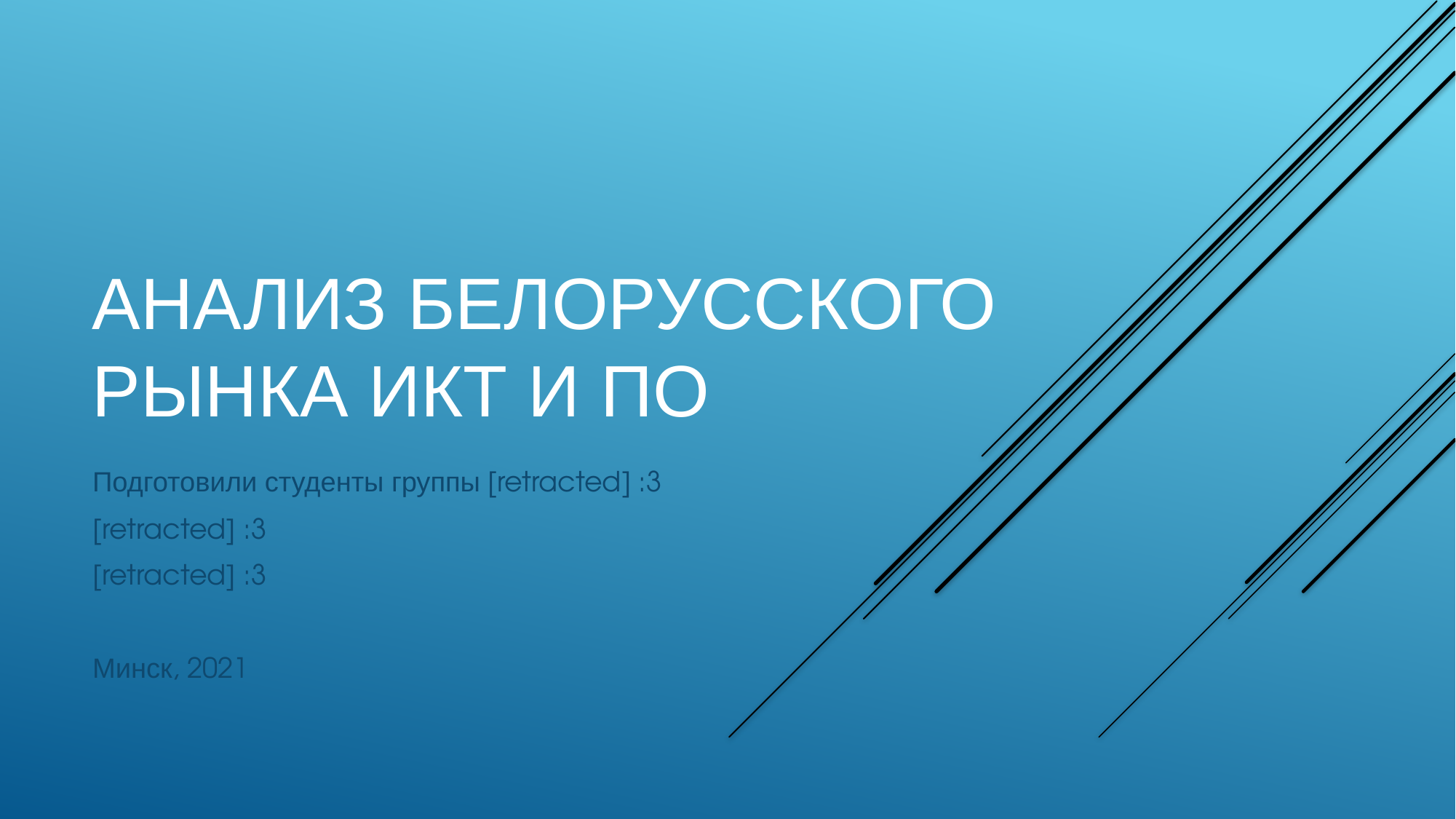

АНАЛИЗ БЕЛОРУССКОГО РЫНКА ИКТ И ПО
Подготовили студенты группы [retracted] :3
[retracted] :3
[retracted] :3

Минск, 2021